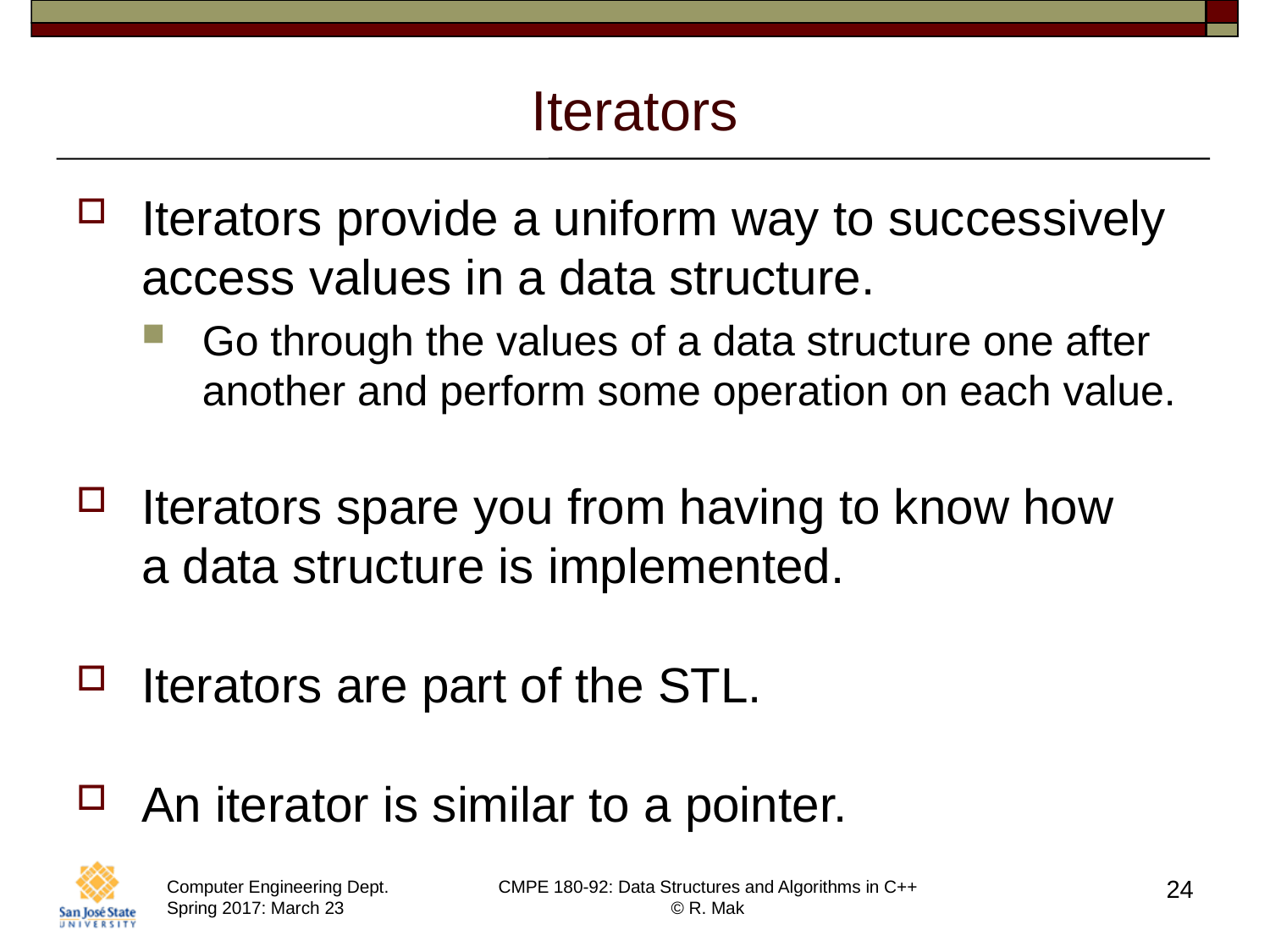

# Iterators
Iterators provide a uniform way to successively access values in a data structure.
Go through the values of a data structure one after another and perform some operation on each value.

Iterators spare you from having to know how
a data structure is implemented.

Iterators are part of the STL.

An iterator is similar to a pointer.
24